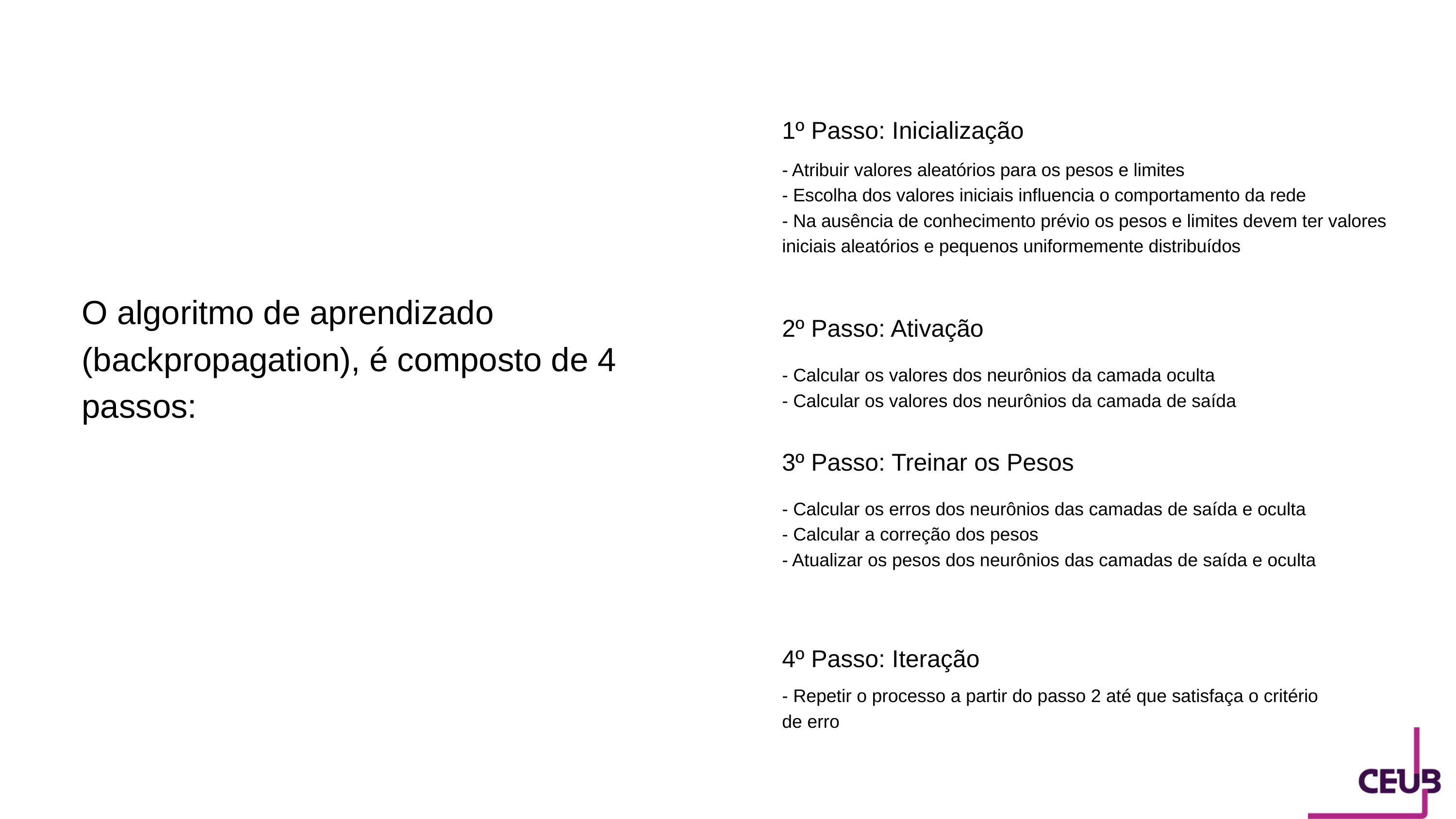

1º Passo: Inicialização
- Atribuir valores aleatórios para os pesos e limites
- Escolha dos valores iniciais influencia o comportamento da rede
- Na ausência de conhecimento prévio os pesos e limites devem ter valores iniciais aleatórios e pequenos uniformemente distribuídos

O algoritmo de aprendizado (backpropagation), é composto de 4 passos:
2º Passo: Ativação
- Calcular os valores dos neurônios da camada oculta
- Calcular os valores dos neurônios da camada de saída
3º Passo: Treinar os Pesos
- Calcular os erros dos neurônios das camadas de saída e oculta
- Calcular a correção dos pesos
- Atualizar os pesos dos neurônios das camadas de saída e oculta
4º Passo: Iteração
- Repetir o processo a partir do passo 2 até que satisfaça o critério de erro